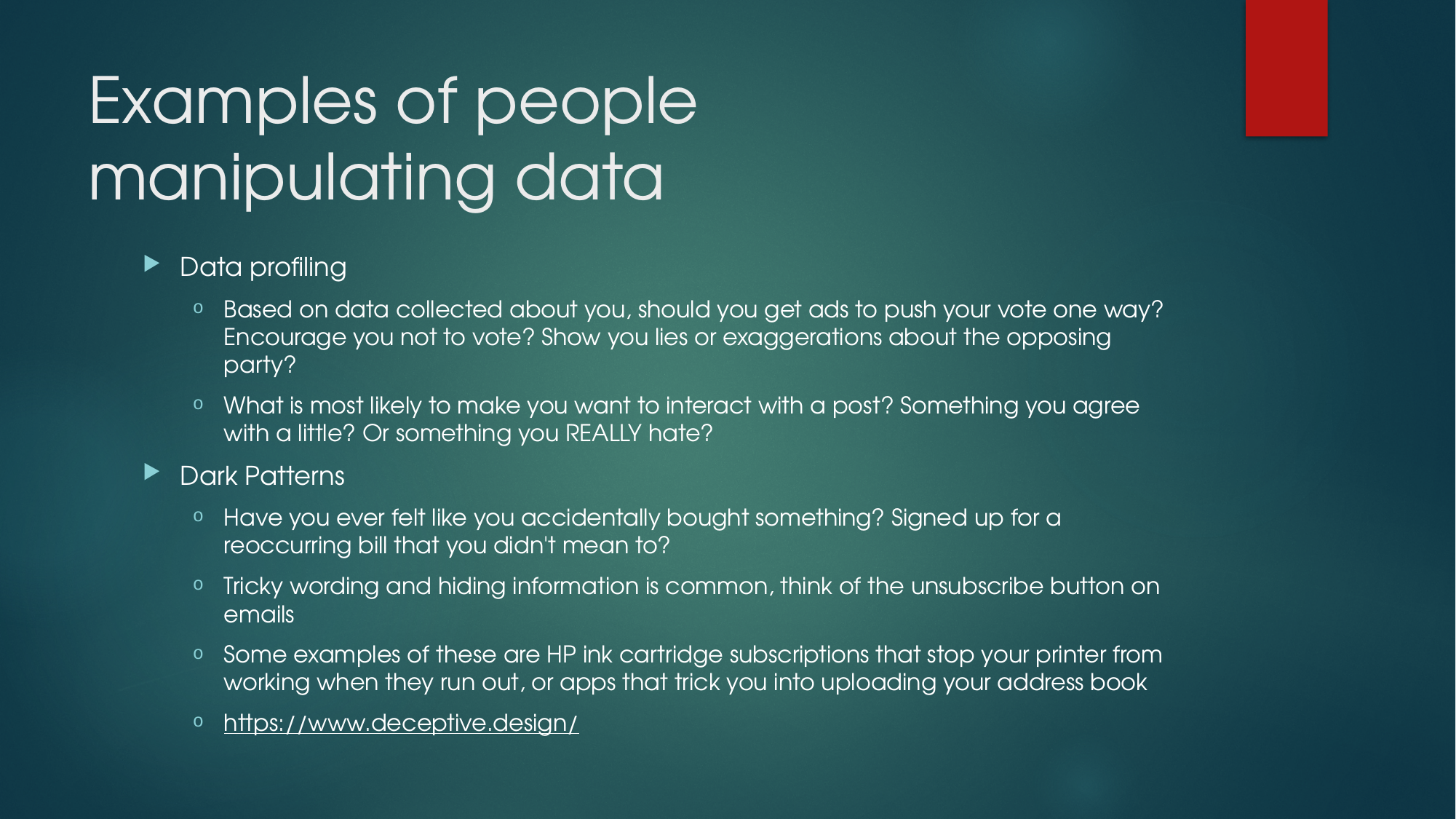

# Examples of people manipulating data
Data profiling
Based on data collected about you, should you get ads to push your vote one way? Encourage you not to vote? Show you lies or exaggerations about the opposing party?
What is most likely to make you want to interact with a post? Something you agree with a little? Or something you REALLY hate?
Dark Patterns
Have you ever felt like you accidentally bought something? Signed up for a reoccurring bill that you didn't mean to?
Tricky wording and hiding information is common, think of the unsubscribe button on emails
Some examples of these are HP ink cartridge subscriptions that stop your printer from working when they run out, or apps that trick you into uploading your address book
https://www.deceptive.design/